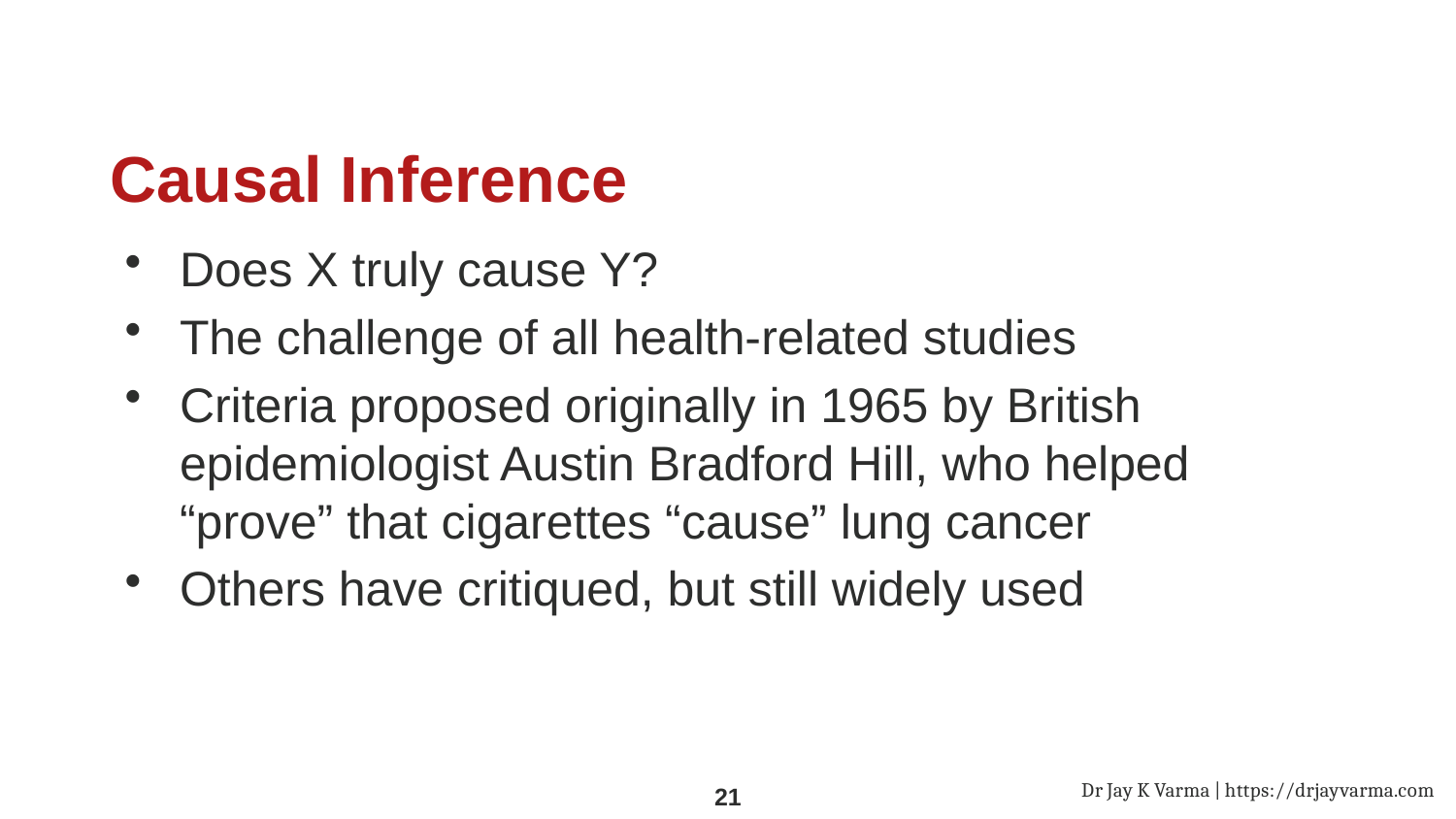

# Causal Inference
Does X truly cause Y?
The challenge of all health-related studies
Criteria proposed originally in 1965 by British epidemiologist Austin Bradford Hill, who helped “prove” that cigarettes “cause” lung cancer
Others have critiqued, but still widely used
Dr Jay K Varma | https://drjayvarma.com